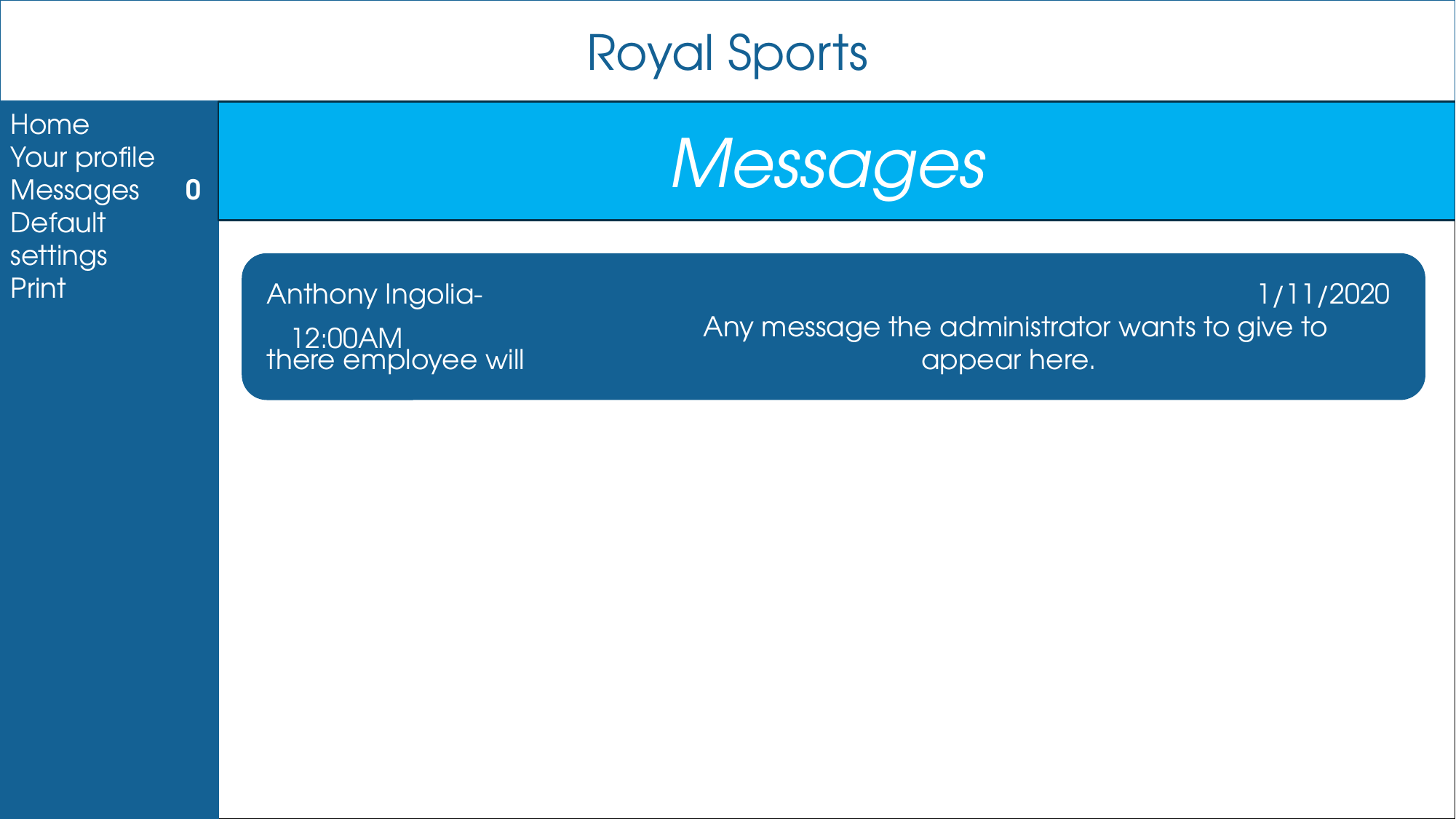

Royal Sports

Home
Your profile
Messages      0
Default settings
Print

Messages

Anthony Ingolia-
				Any message the administrator wants to give to there employee will      				appear here.
1/11/2020
12:00AM